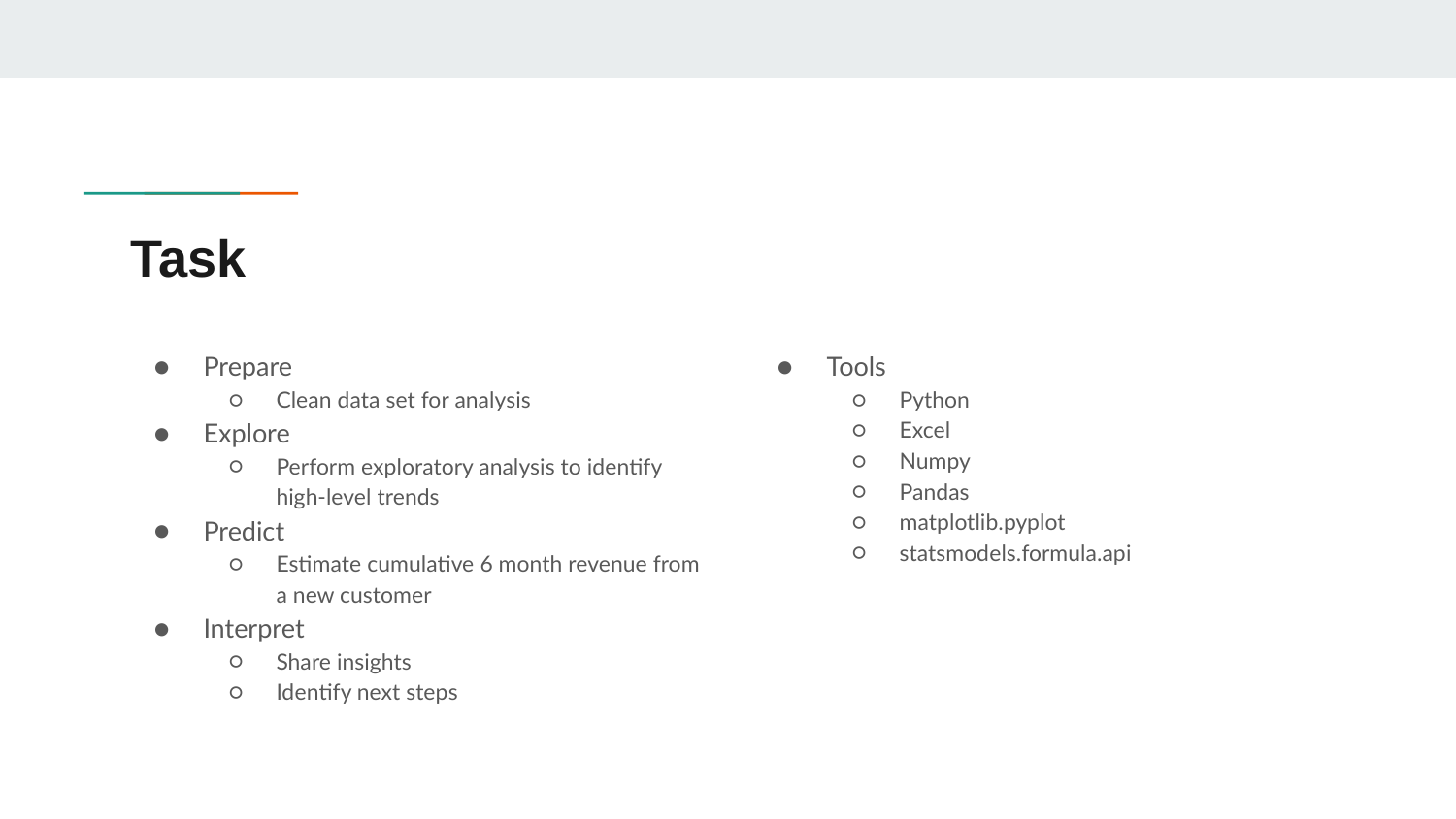

# Task
Prepare
Clean data set for analysis
Explore
Perform exploratory analysis to identify high-level trends
Predict
Estimate cumulative 6 month revenue from a new customer
Interpret
Share insights
Identify next steps
Tools
Python
Excel
Numpy
Pandas
matplotlib.pyplot
statsmodels.formula.api